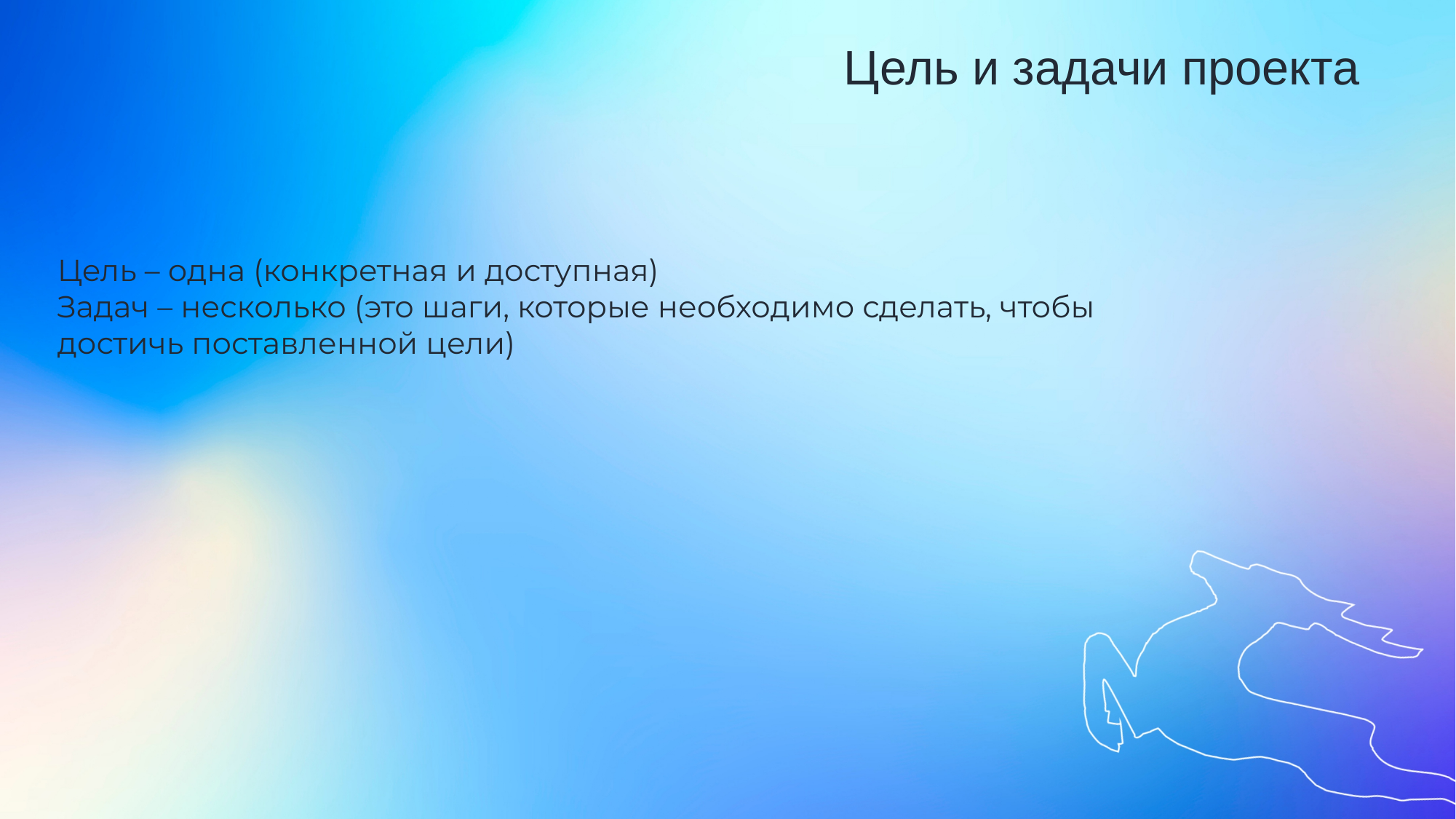

Цель и задачи проекта
Цель – одна (конкретная и доступная)
Задач – несколько (это шаги, которые необходимо сделать, чтобы
достичь поставленной цели)